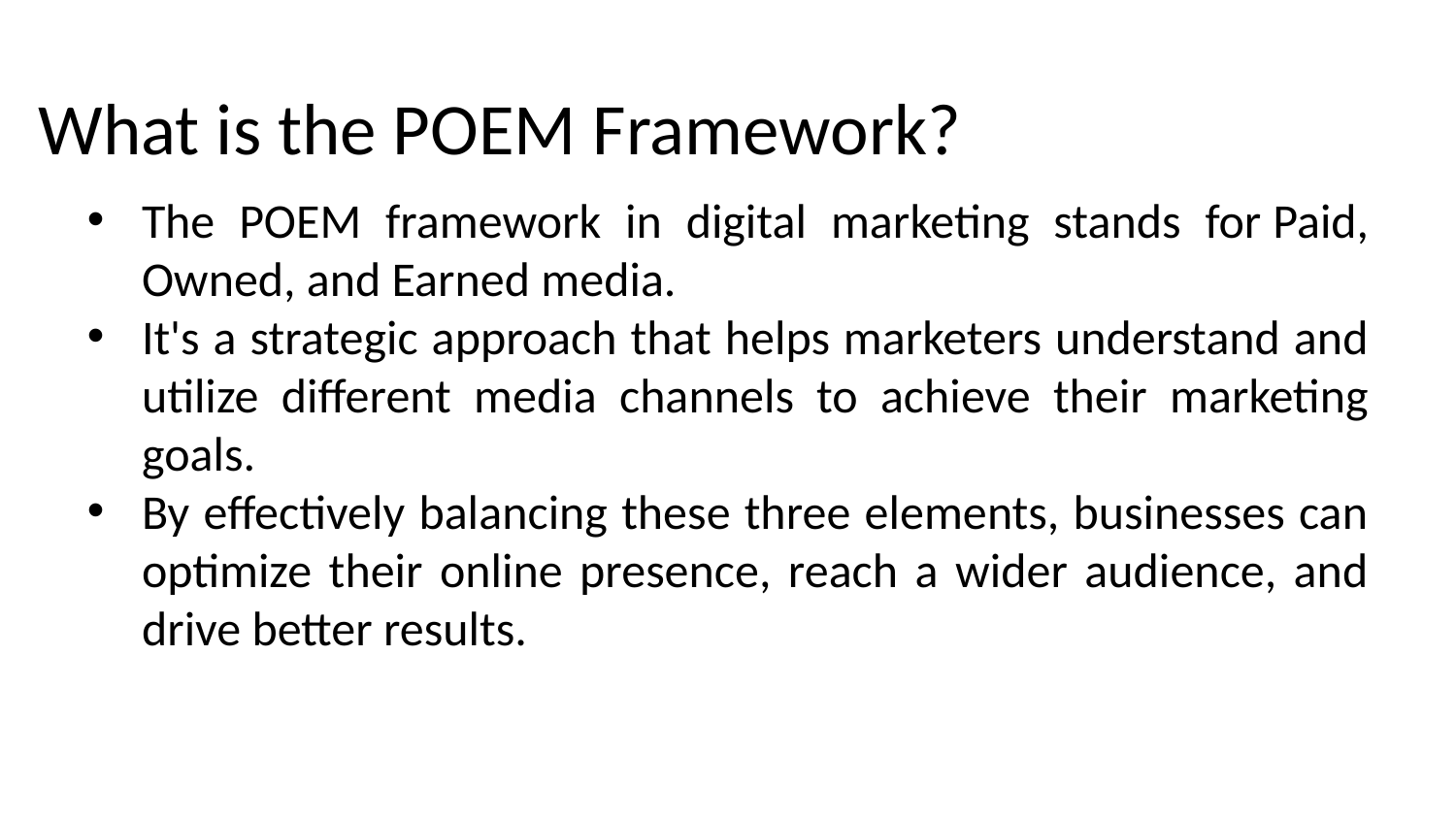

What is the POEM Framework?
The POEM framework in digital marketing stands for Paid, Owned, and Earned media.
It's a strategic approach that helps marketers understand and utilize different media channels to achieve their marketing goals.
By effectively balancing these three elements, businesses can optimize their online presence, reach a wider audience, and drive better results.